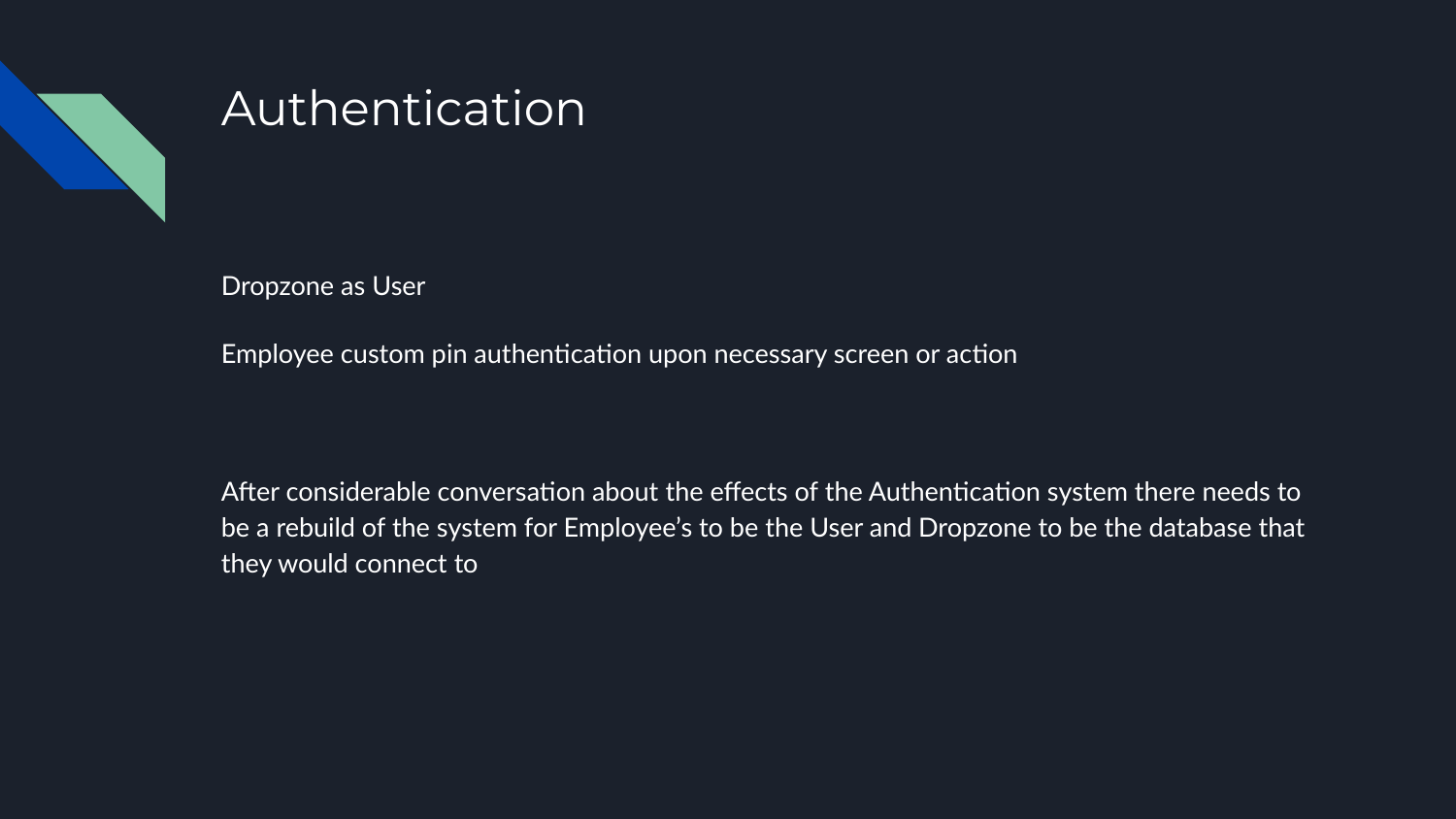

# Authentication
Dropzone as User
Employee custom pin authentication upon necessary screen or action

After considerable conversation about the effects of the Authentication system there needs to be a rebuild of the system for Employee’s to be the User and Dropzone to be the database that they would connect to